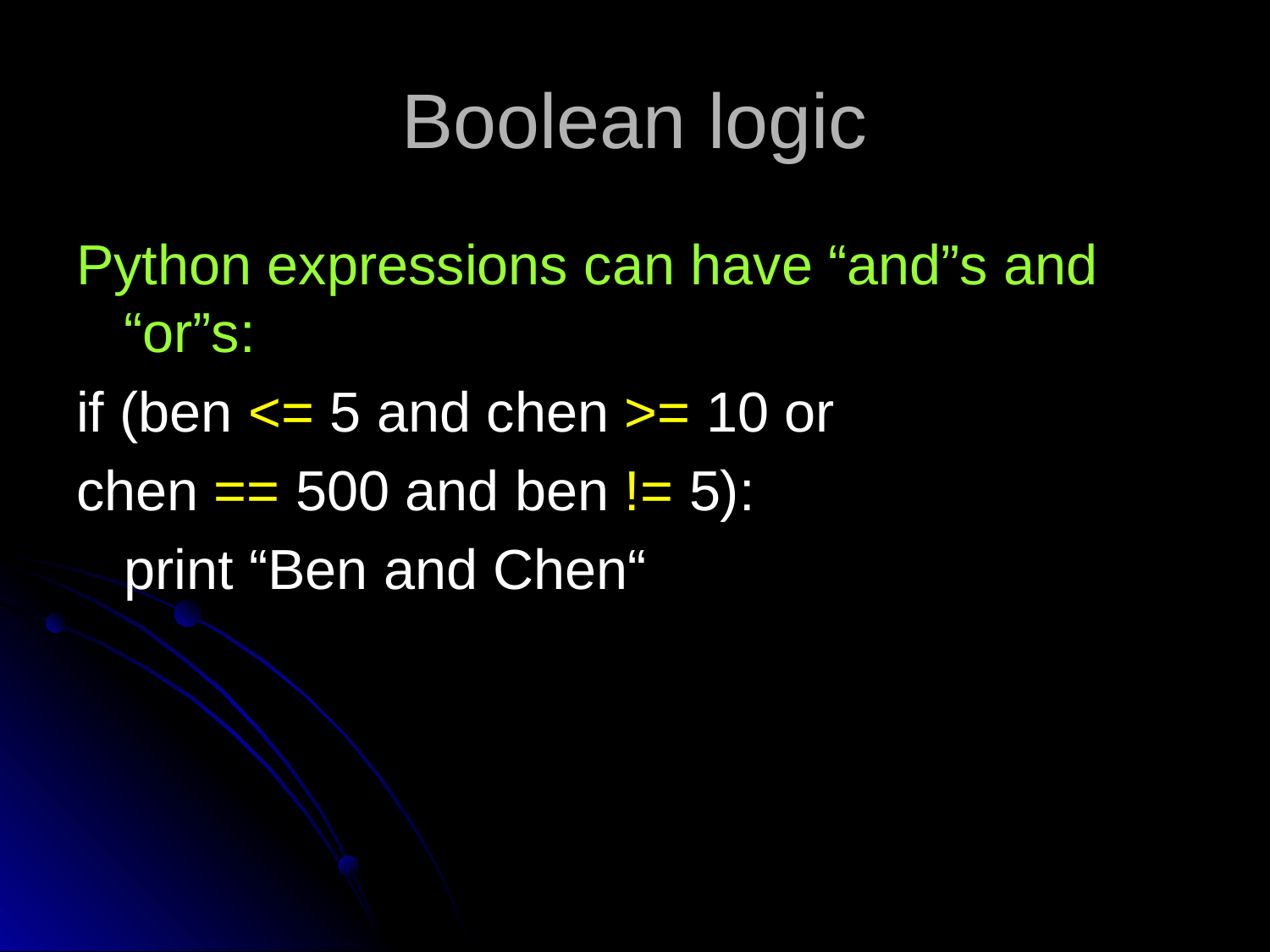

# Boolean logic
Python expressions can have “and”s and “or”s:
if (ben <= 5 and chen >= 10 or
chen == 500 and ben != 5):
	print “Ben and Chen“